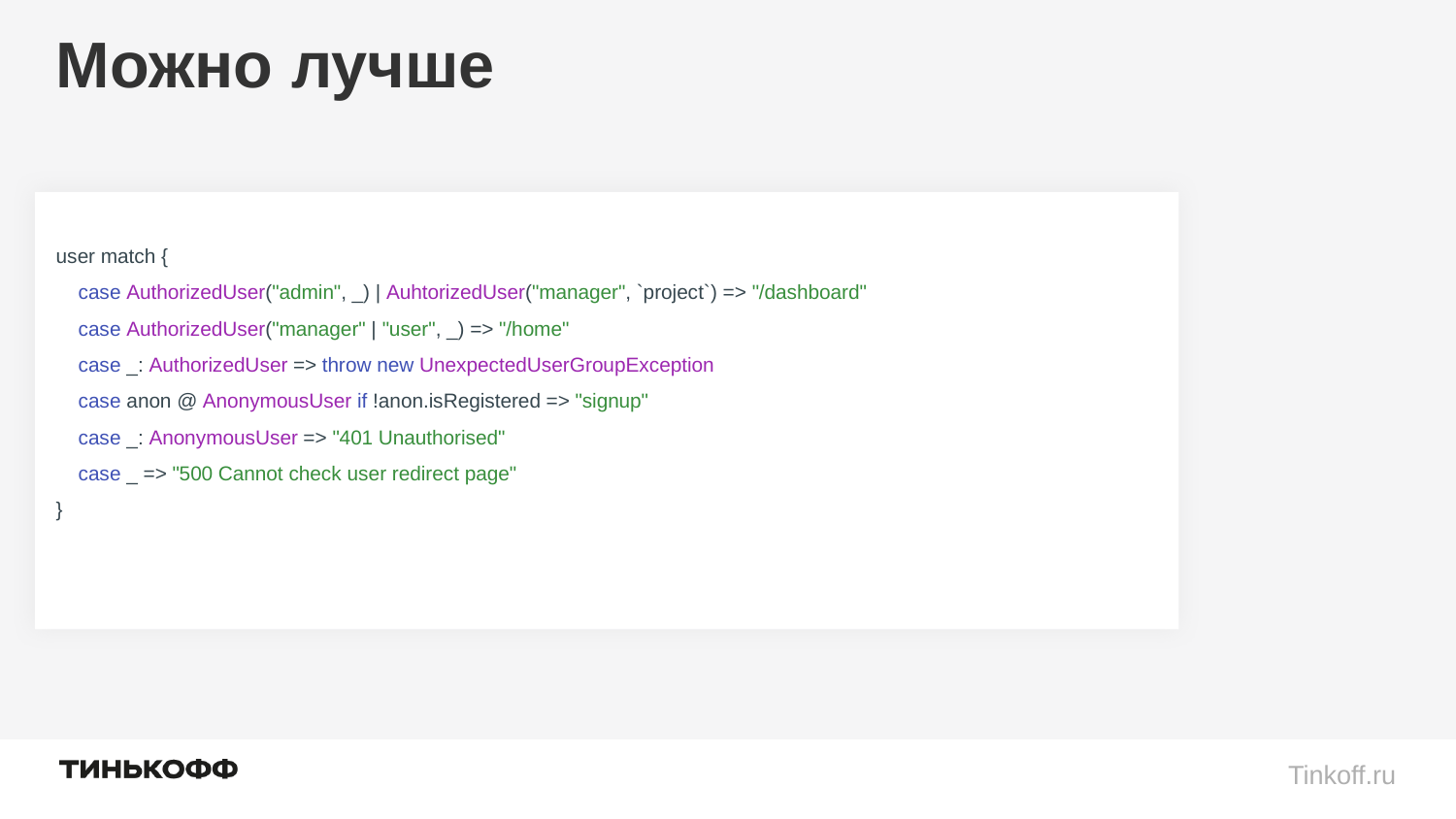

# Можно лучше

user match {
    case AuthorizedUser("admin", _) | AuhtorizedUser("manager", `project`) => "/dashboard"
    case AuthorizedUser("manager" | "user", _) => "/home"
    case _: AuthorizedUser => throw new UnexpectedUserGroupException
    case anon @ AnonymousUser if !anon.isRegistered => "signup"
    case _: AnonymousUser => "401 Unauthorised"
    case _ => "500 Cannot check user redirect page"
}